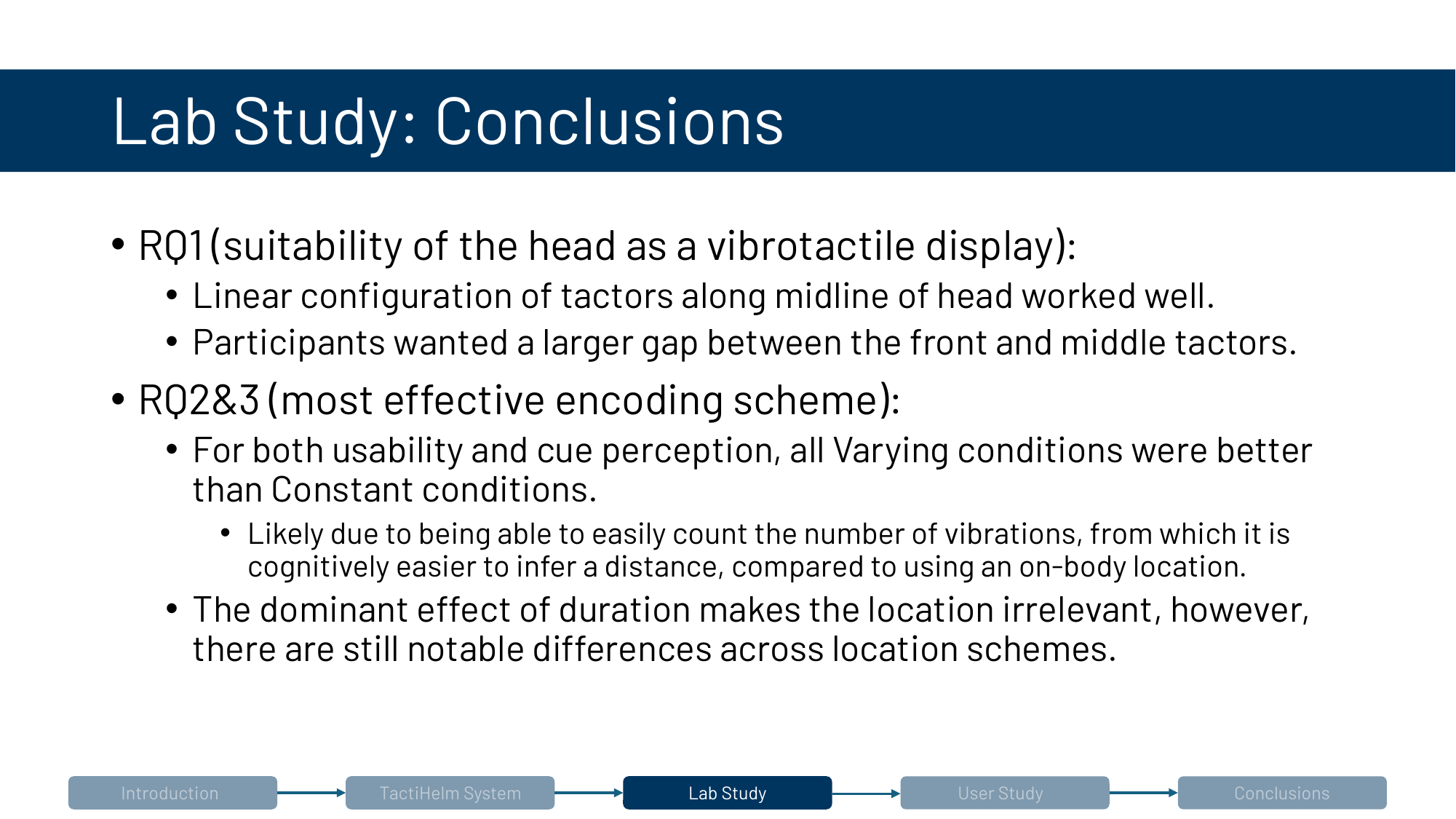

# Lab Study: Conclusions

RQ1 (suitability of the head as a vibrotactile display):
Linear configuration of tactors along midline of head worked well.
Participants wanted a larger gap between the front and middle tactors.
RQ2&3 (most effective encoding scheme):
For both usability and cue perception, all Varying conditions were better than Constant conditions.
Likely due to being able to easily count the number of vibrations, from which it is cognitively easier to infer a distance, compared to using an on-body location.
The dominant effect of duration makes the location irrelevant, however, there are still notable differences across location schemes.

Introduction
TactiHelm System
Lab Study
User Study
Conclusions